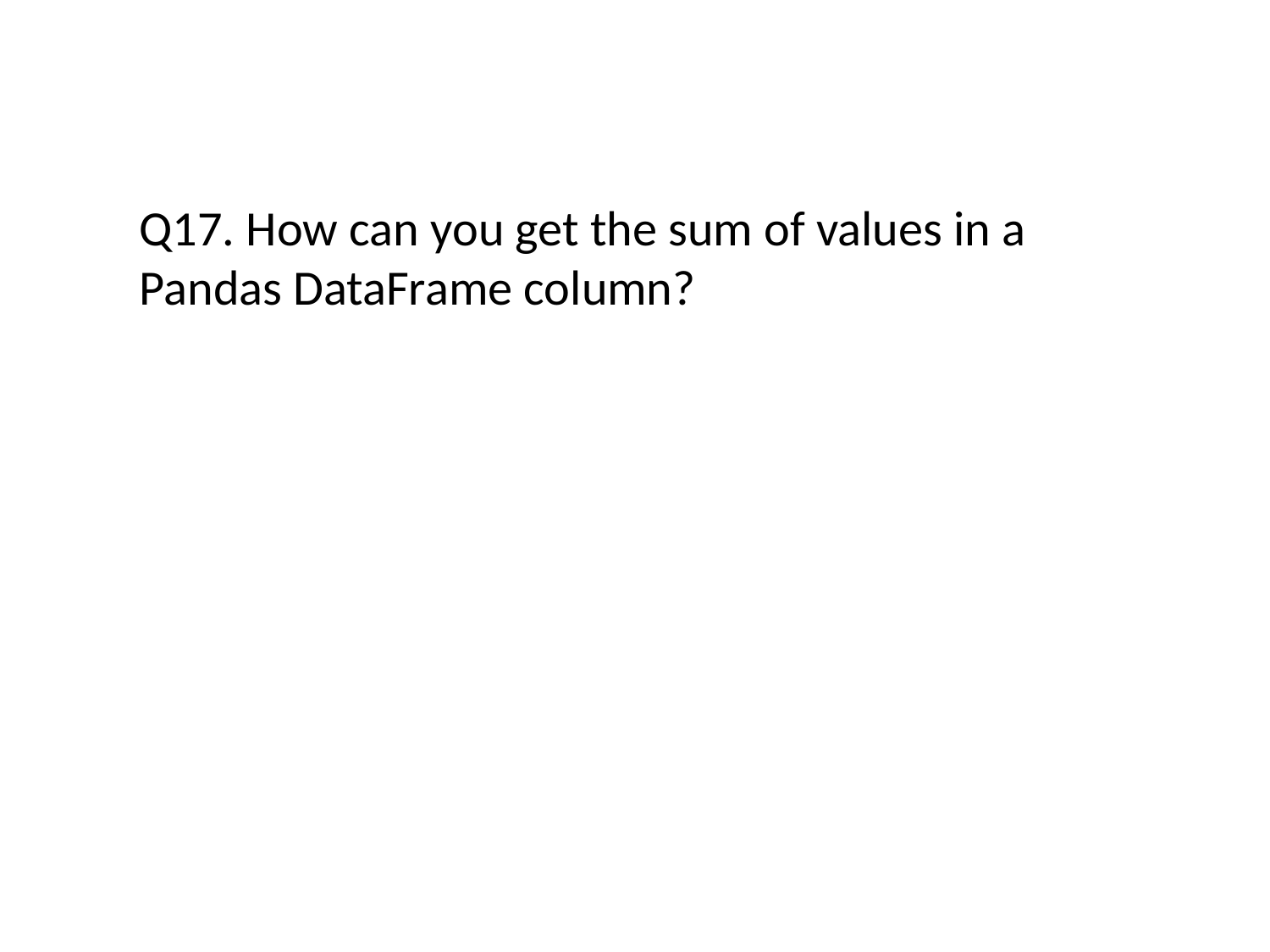

#
Q17. How can you get the sum of values in a Pandas DataFrame column?